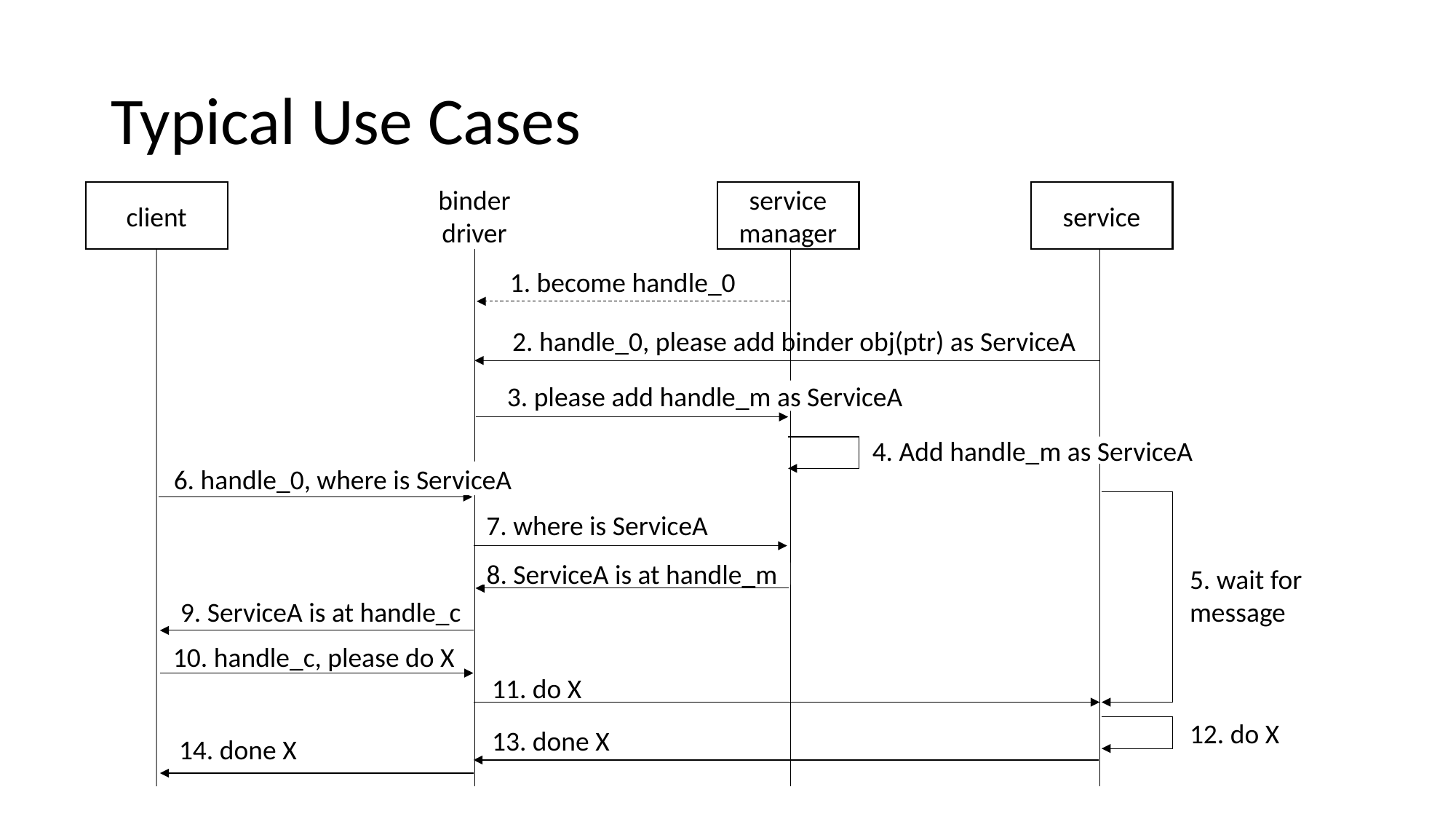

# Typical Use Cases
client
binder driver
service
manager
service
1. become handle_0
2. handle_0, please add binder obj(ptr) as ServiceA
3. please add handle_m as ServiceA
4. Add handle_m as ServiceA
6. handle_0, where is ServiceA
7. where is ServiceA
5. wait for message
8. ServiceA is at handle_m
9. ServiceA is at handle_c
10. handle_c, please do X
11. do X
12. do X
13. done X
14. done X